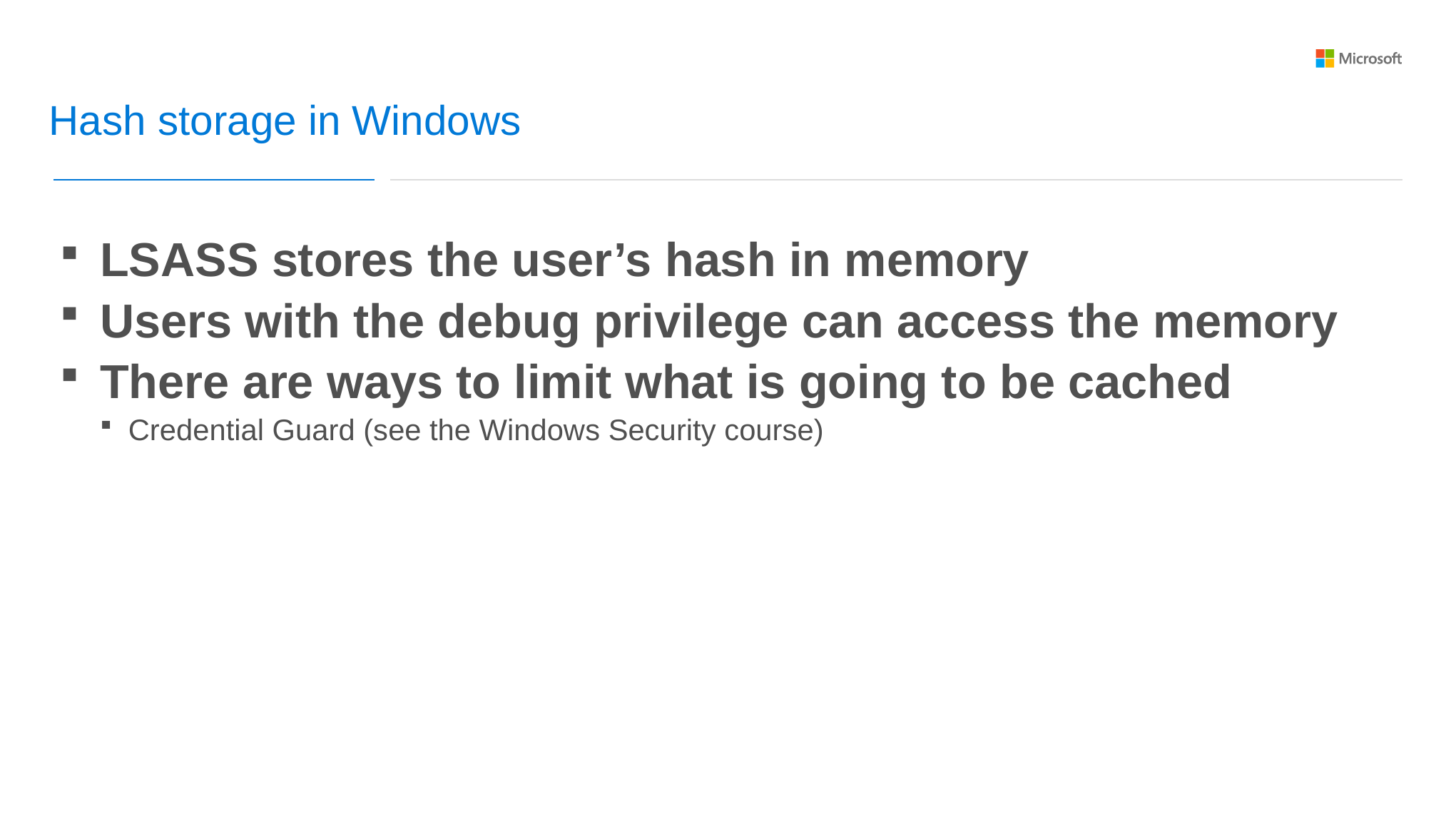

Hash storage in Windows
LSASS stores the user’s hash in memory
Users with the debug privilege can access the memory
There are ways to limit what is going to be cached
Credential Guard (see the Windows Security course)